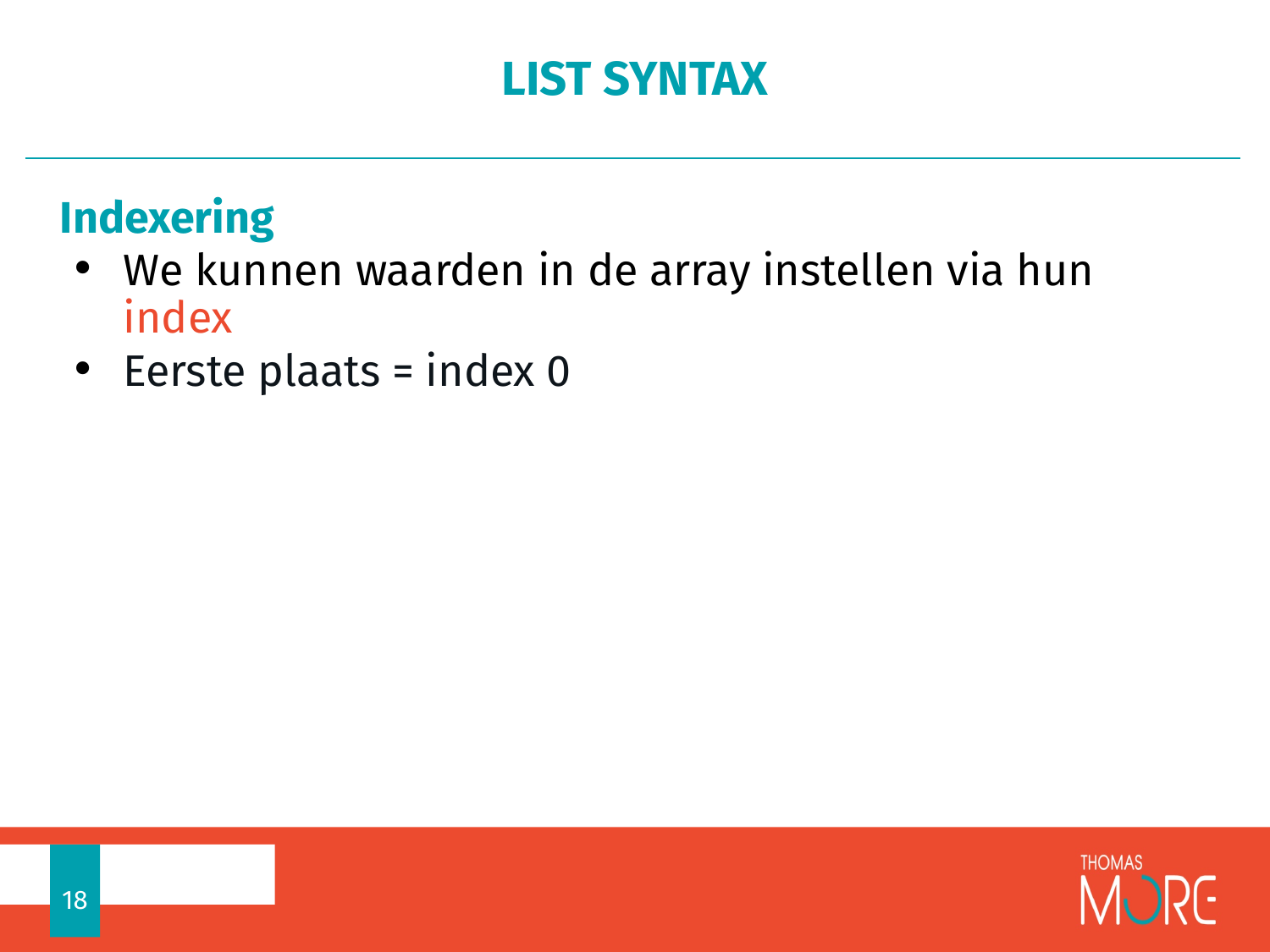

# LIST SYNTAX
Indexering
We kunnen waarden in de array instellen via hun index
Eerste plaats = index 0

18